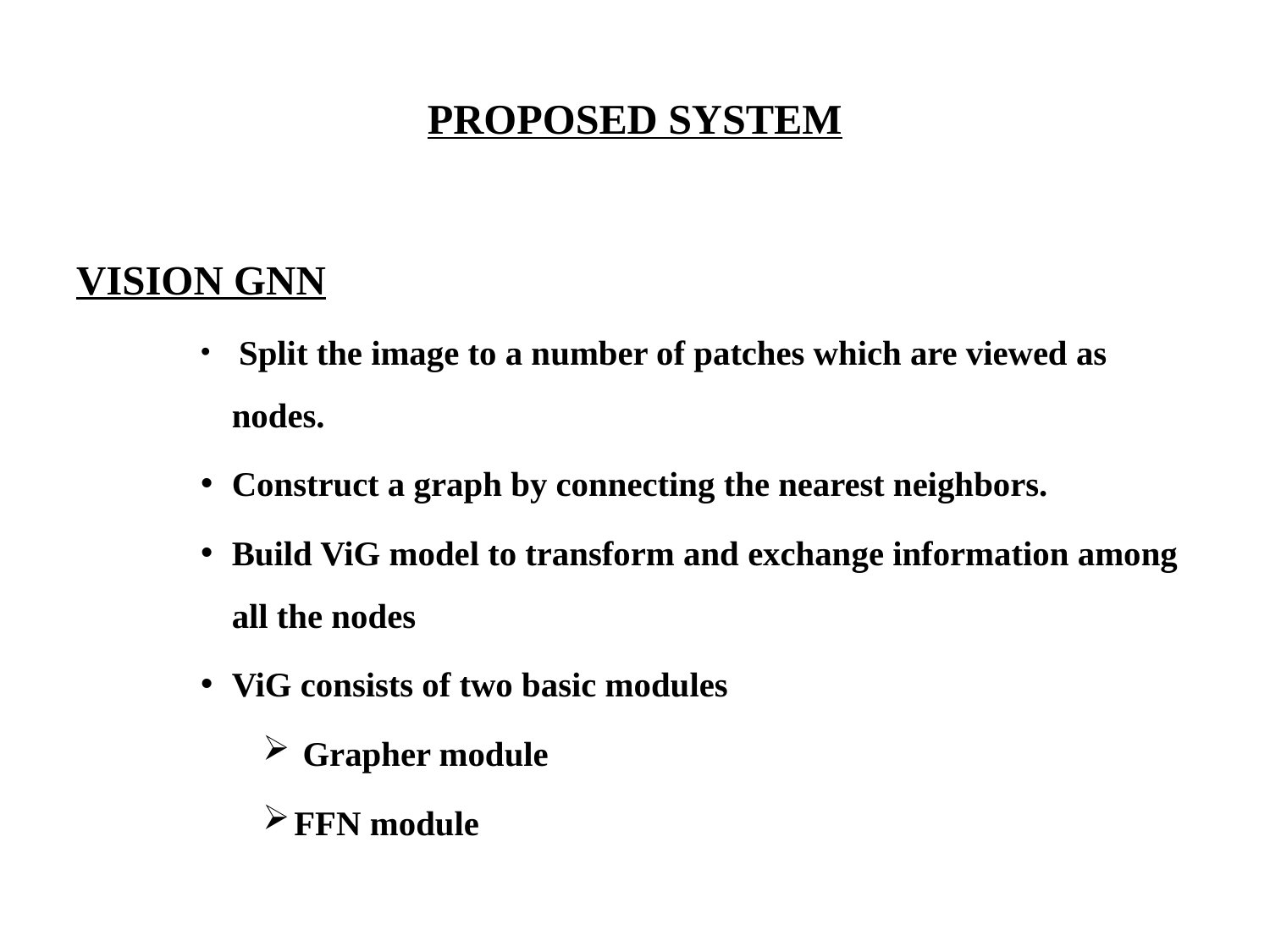

# PROPOSED SYSTEM
VISION GNN
 Split the image to a number of patches which are viewed as nodes.
Construct a graph by connecting the nearest neighbors.
Build ViG model to transform and exchange information among all the nodes
ViG consists of two basic modules
 Grapher module
FFN module